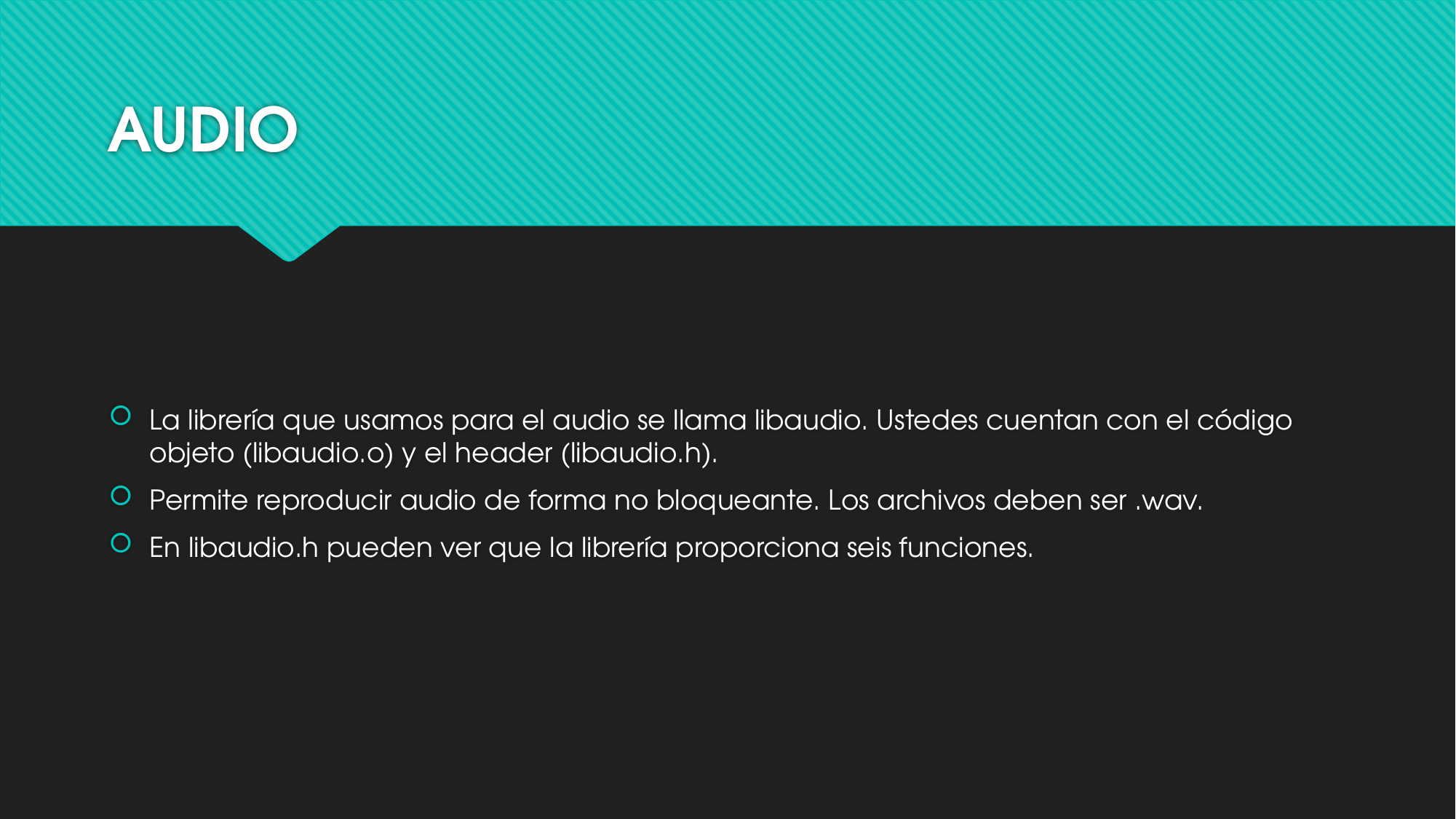

# AUDIO
La librería que usamos para el audio se llama libaudio. Ustedes cuentan con el código objeto (libaudio.o) y el header (libaudio.h).
Permite reproducir audio de forma no bloqueante. Los archivos deben ser .wav.
En libaudio.h pueden ver que la librería proporciona seis funciones.